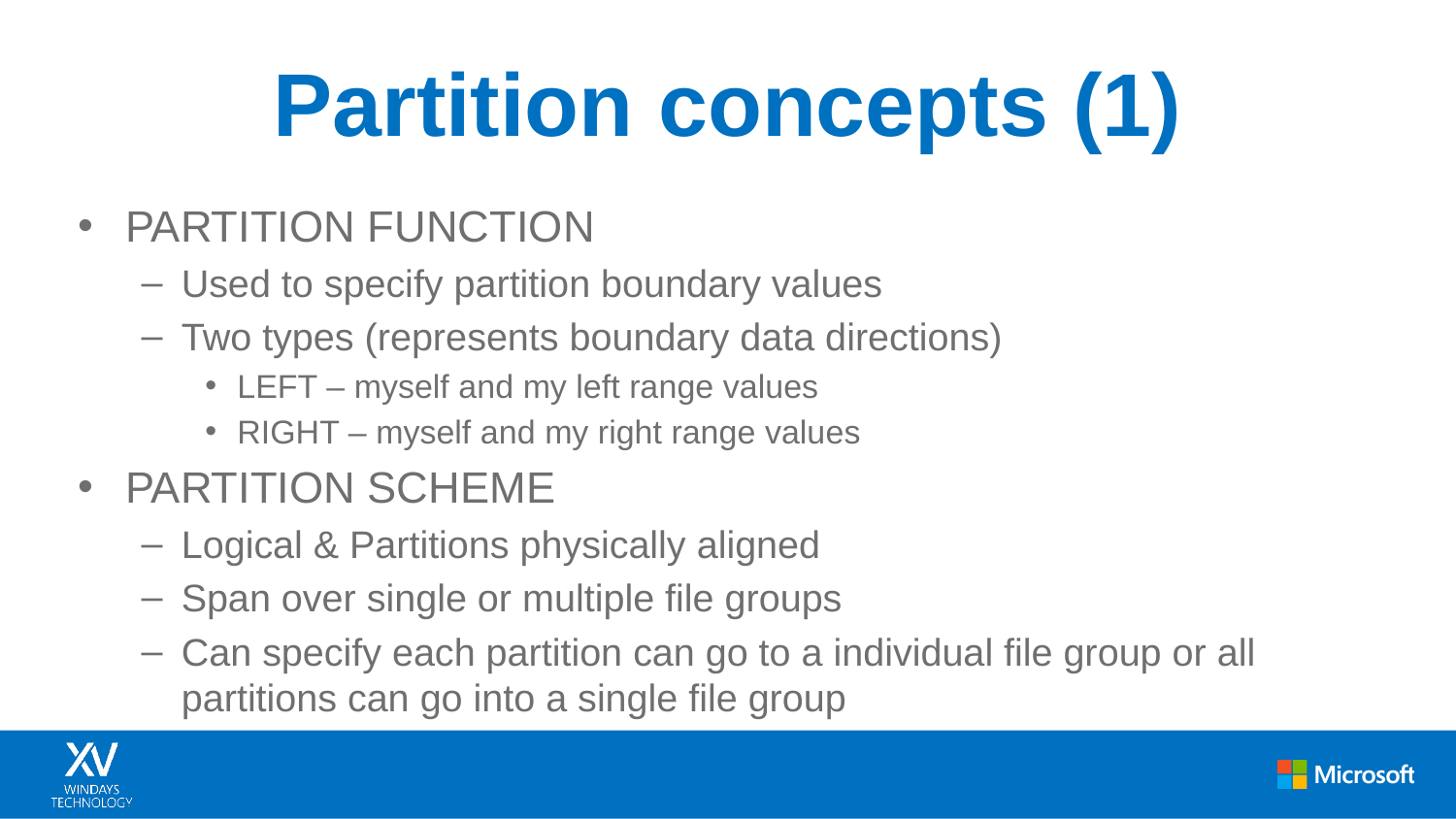

# Partition concepts (1)
PARTITION FUNCTION
Used to specify partition boundary values
Two types (represents boundary data directions)
LEFT – myself and my left range values
RIGHT – myself and my right range values
PARTITION SCHEME
Logical & Partitions physically aligned
Span over single or multiple file groups
Can specify each partition can go to a individual file group or all partitions can go into a single file group